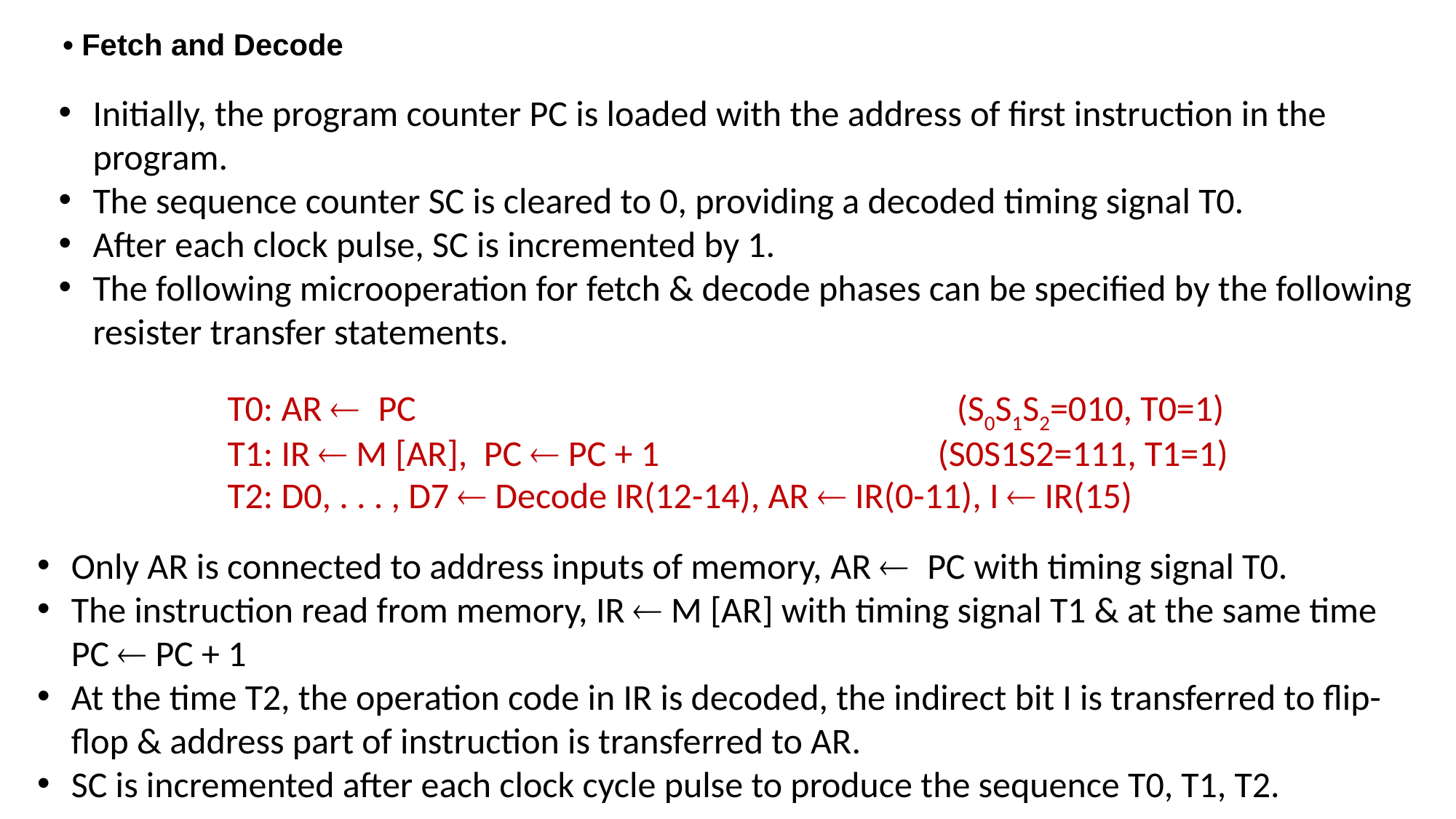

• Fetch and Decode
Initially, the program counter PC is loaded with the address of first instruction in the program.
The sequence counter SC is cleared to 0, providing a decoded timing signal T0.
After each clock pulse, SC is incremented by 1.
The following microoperation for fetch & decode phases can be specified by the following resister transfer statements.
T0: AR ← PC                                                                  (S0S1S2=010, T0=1)
T1: IR ← M [AR],  PC ← PC + 1                                  (S0S1S2=111, T1=1)
T2: D0, . . . , D7 ← Decode IR(12-14), AR ← IR(0-11), I ← IR(15)
Only AR is connected to address inputs of memory, AR ← PC with timing signal T0.
The instruction read from memory, IR ← M [AR] with timing signal T1 & at the same time PC ← PC + 1
At the time T2, the operation code in IR is decoded, the indirect bit I is transferred to flip-flop & address part of instruction is transferred to AR.
SC is incremented after each clock cycle pulse to produce the sequence T0, T1, T2.